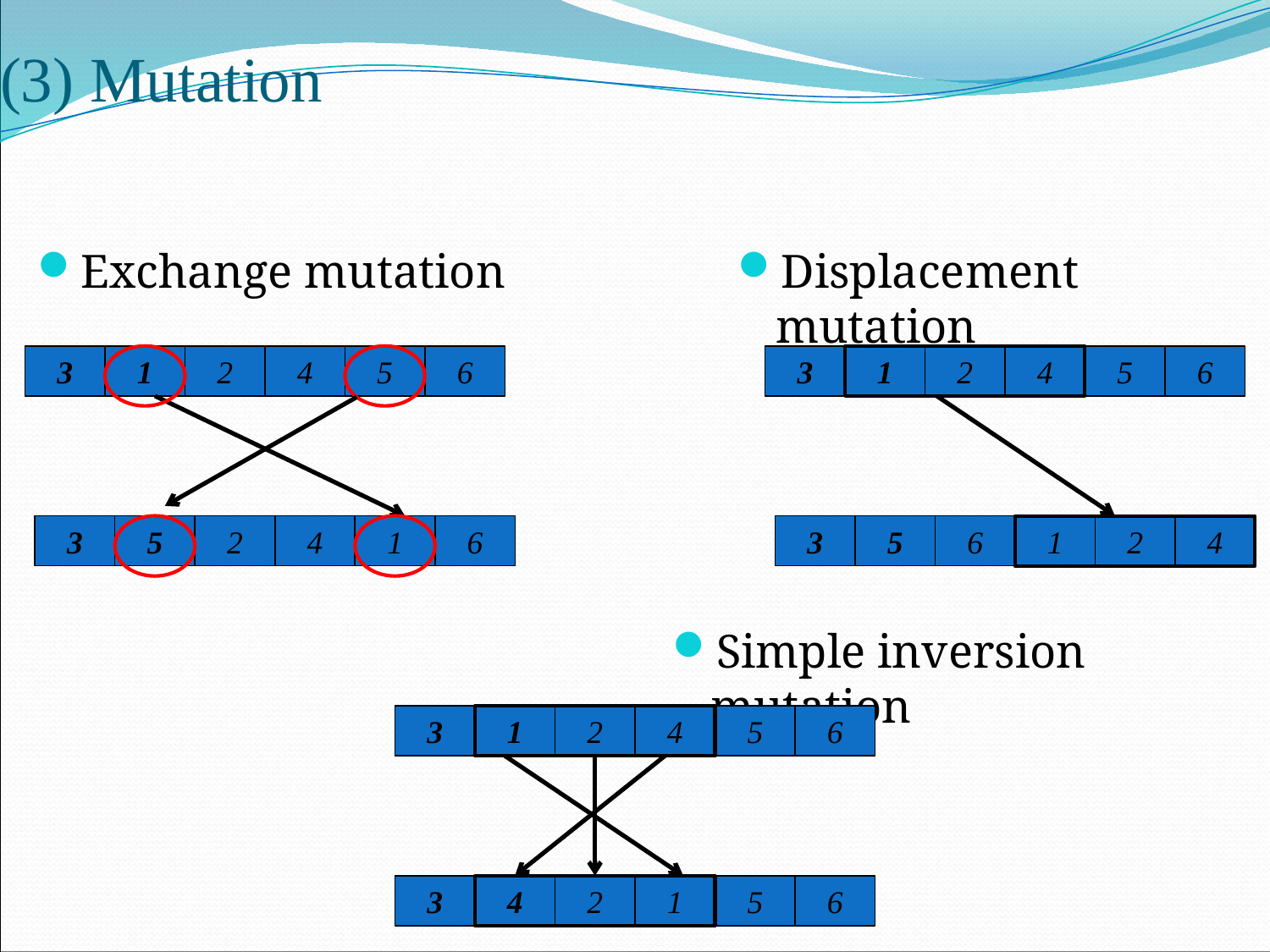

# (3) Mutation
Exchange mutation
Displacement mutation
3
1

2
4
5

6
3
1

2
4
5
6
3
5

2
4
1

6
3
5
6
1

2
4
Simple inversion mutation
3
1

2
4
5
6
3
4

2
1
5
6